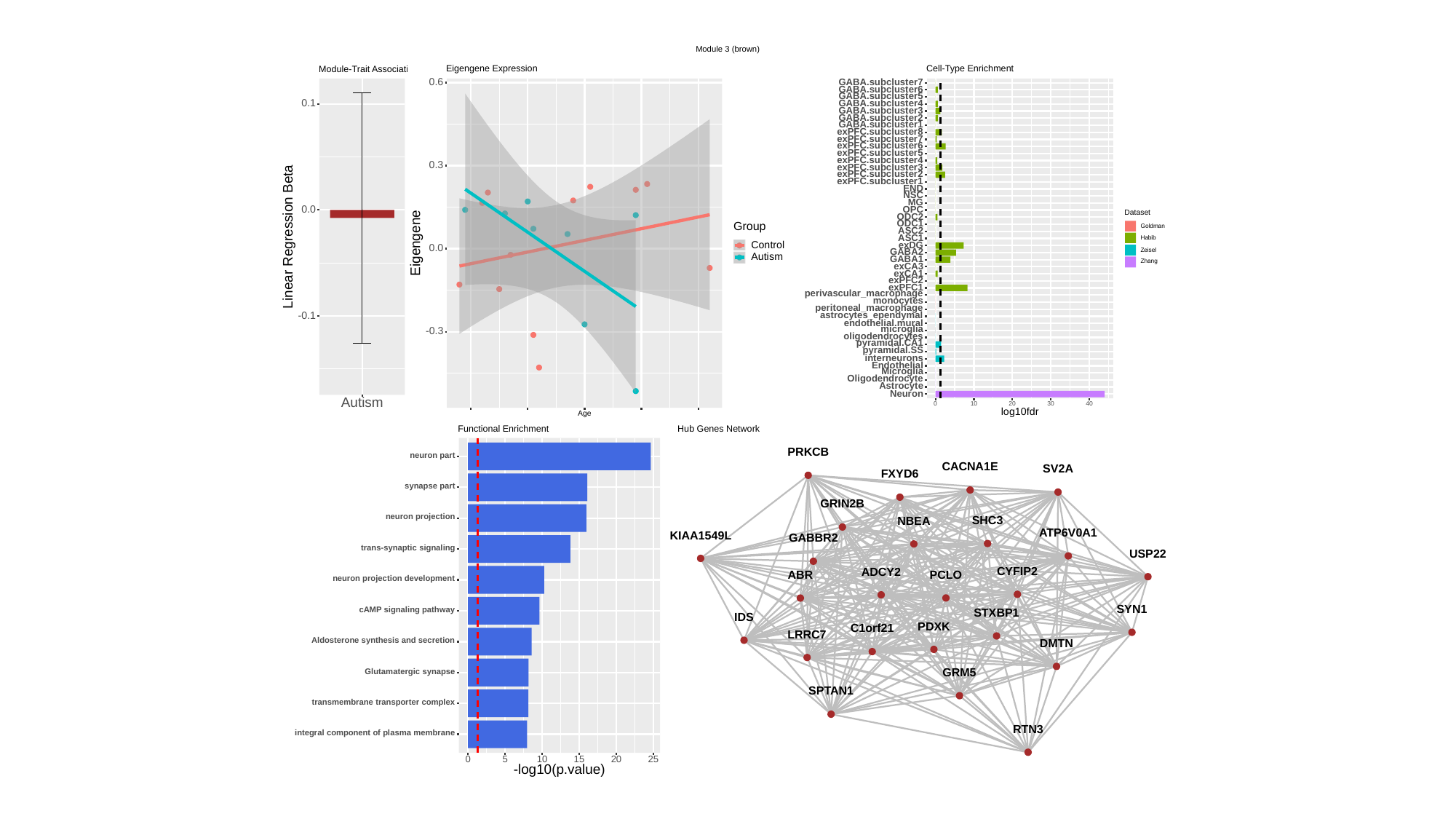

Module 3 (brown)

Cell-Type Enrichment
Eigengene Expression
Module-Trait Association

0.6
GABA.subcluster7

GABA.subcluster6

GABA.subcluster5

0.1
GABA.subcluster4

GABA.subcluster3

GABA.subcluster2

GABA.subcluster1

exPFC.subcluster8

exPFC.subcluster7

exPFC.subcluster6

exPFC.subcluster5

exPFC.subcluster4

0.3
exPFC.subcluster3

exPFC.subcluster2

exPFC.subcluster1

END

NSC

MG

0.0
OPC

Dataset

ODC2

ODC1

Group
Goldman

ASC2

Linear Regression Beta

ASC1

Habib
Eigengene

Control
exDG

0.0

Zeisel

GABA2

Autism

GABA1

Zhang

exCA3

exCA1

exPFC2

exPFC1

perivascular_macrophage

monocytes

peritoneal_macrophage

astrocytes_ependymal
-0.1

endothelial.mural

microglia

-0.3

oligodendrocytes

pyramidal.CA1

pyramidal.SS

interneurons

Endothelial

Microglia

Oligodendrocyte

Astrocyte

Neuron

Autism

0
10
20
30
40
log10fdr

Age

Hub Genes Network
Functional Enrichment

PRKCB
neuron part

CACNA1E
SV2A
FXYD6

synapse part

GRIN2B

neuron projection
SHC3
NBEA

ATP6V0A1
KIAA1549L
GABBR2

trans-synaptic signaling

USP22

CYFIP2
ADCY2
PCLO
ABR

neuron projection development

SYN1
cAMP signaling pathway
STXBP1

IDS
PDXK
C1orf21

LRRC7

Aldosterone synthesis and secretion

DMTN

Glutamatergic synapse
GRM5

SPTAN1

transmembrane transporter complex

RTN3
integral component of plasma membrane

0
10
15
20
25
5
-log10(p.value)